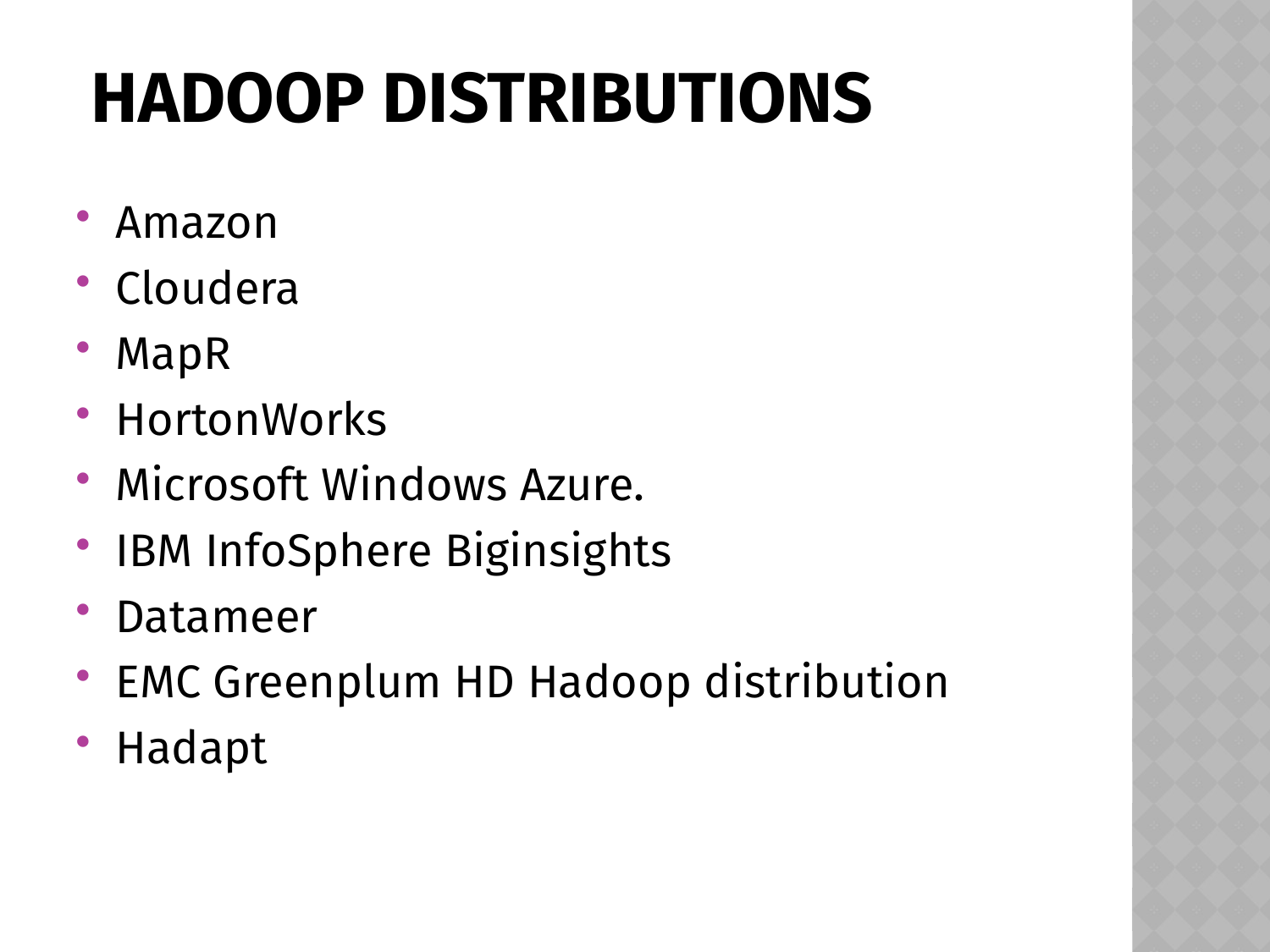

# Hadoop distributions
Amazon
Cloudera
MapR
HortonWorks
Microsoft Windows Azure.
IBM InfoSphere Biginsights
Datameer
EMC Greenplum HD Hadoop distribution
Hadapt